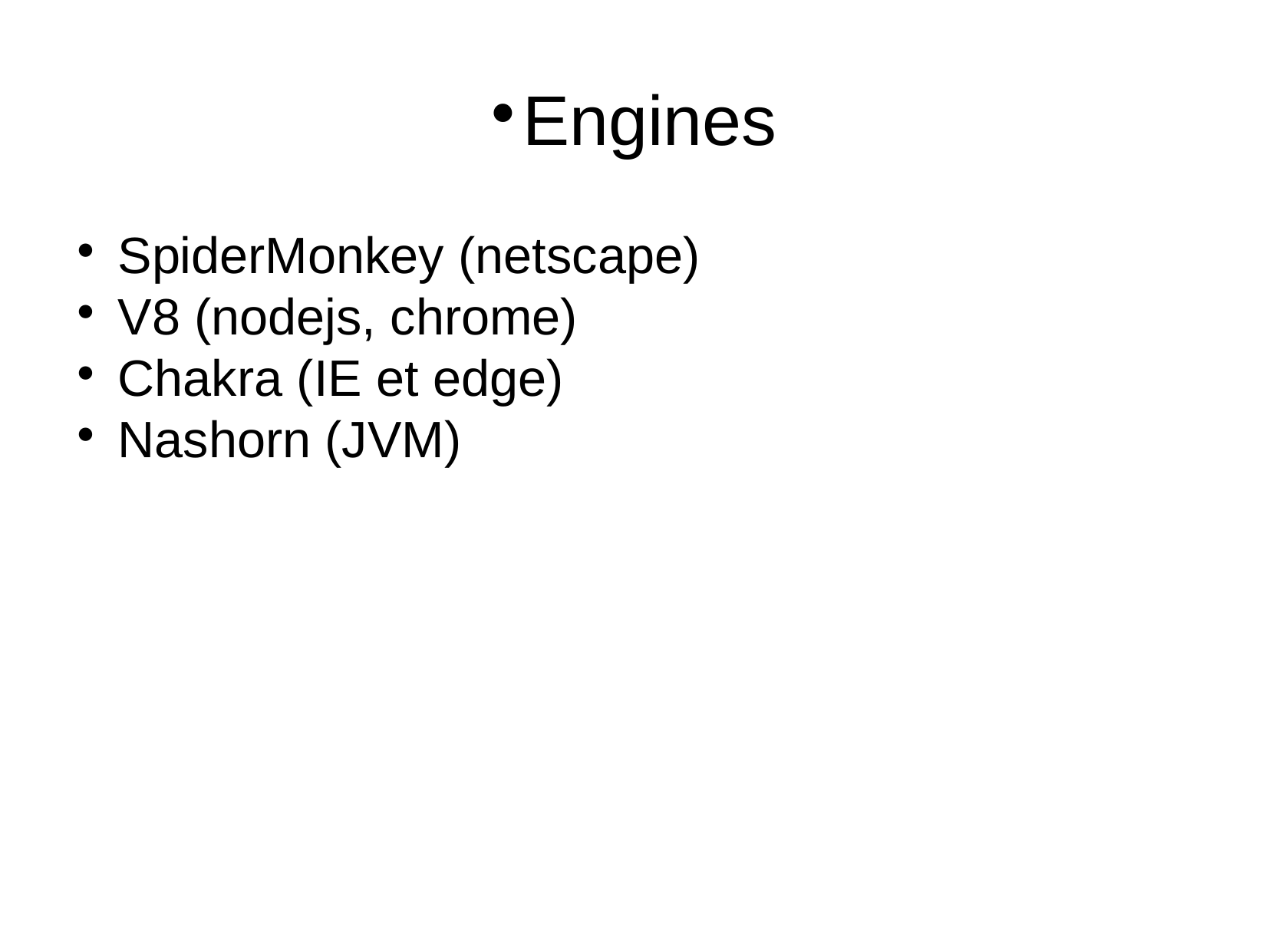

Engines
SpiderMonkey (netscape)
V8 (nodejs, chrome)
Chakra (IE et edge)
Nashorn (JVM)